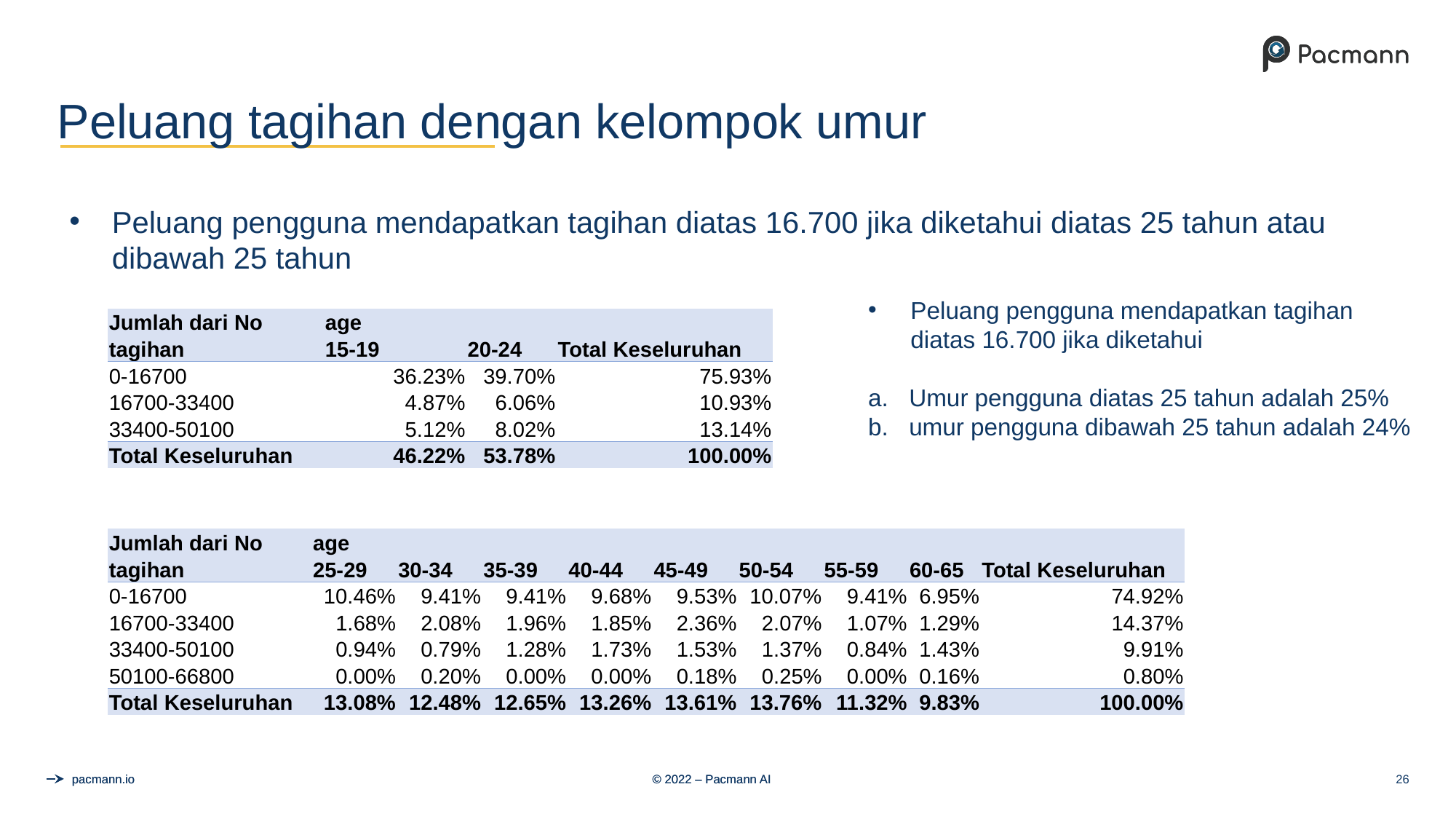

# Peluang tagihan dengan kelompok umur
Peluang pengguna mendapatkan tagihan diatas 16.700 jika diketahui diatas 25 tahun atau dibawah 25 tahun
Peluang pengguna mendapatkan tagihan diatas 16.700 jika diketahui

Umur pengguna diatas 25 tahun adalah 25%
umur pengguna dibawah 25 tahun adalah 24%

| Jumlah dari No | age |  |  |
| --- | --- | --- | --- |
| tagihan | 15-19 | 20-24 | Total Keseluruhan |
| 0-16700 | 36.23% | 39.70% | 75.93% |
| 16700-33400 | 4.87% | 6.06% | 10.93% |
| 33400-50100 | 5.12% | 8.02% | 13.14% |
| Total Keseluruhan | 46.22% | 53.78% | 100.00% |
| Jumlah dari No | age |  |  |  |  |  |  |  |  |
| --- | --- | --- | --- | --- | --- | --- | --- | --- | --- |
| tagihan | 25-29 | 30-34 | 35-39 | 40-44 | 45-49 | 50-54 | 55-59 | 60-65 | Total Keseluruhan |
| 0-16700 | 10.46% | 9.41% | 9.41% | 9.68% | 9.53% | 10.07% | 9.41% | 6.95% | 74.92% |
| 16700-33400 | 1.68% | 2.08% | 1.96% | 1.85% | 2.36% | 2.07% | 1.07% | 1.29% | 14.37% |
| 33400-50100 | 0.94% | 0.79% | 1.28% | 1.73% | 1.53% | 1.37% | 0.84% | 1.43% | 9.91% |
| 50100-66800 | 0.00% | 0.20% | 0.00% | 0.00% | 0.18% | 0.25% | 0.00% | 0.16% | 0.80% |
| Total Keseluruhan | 13.08% | 12.48% | 12.65% | 13.26% | 13.61% | 13.76% | 11.32% | 9.83% | 100.00% |